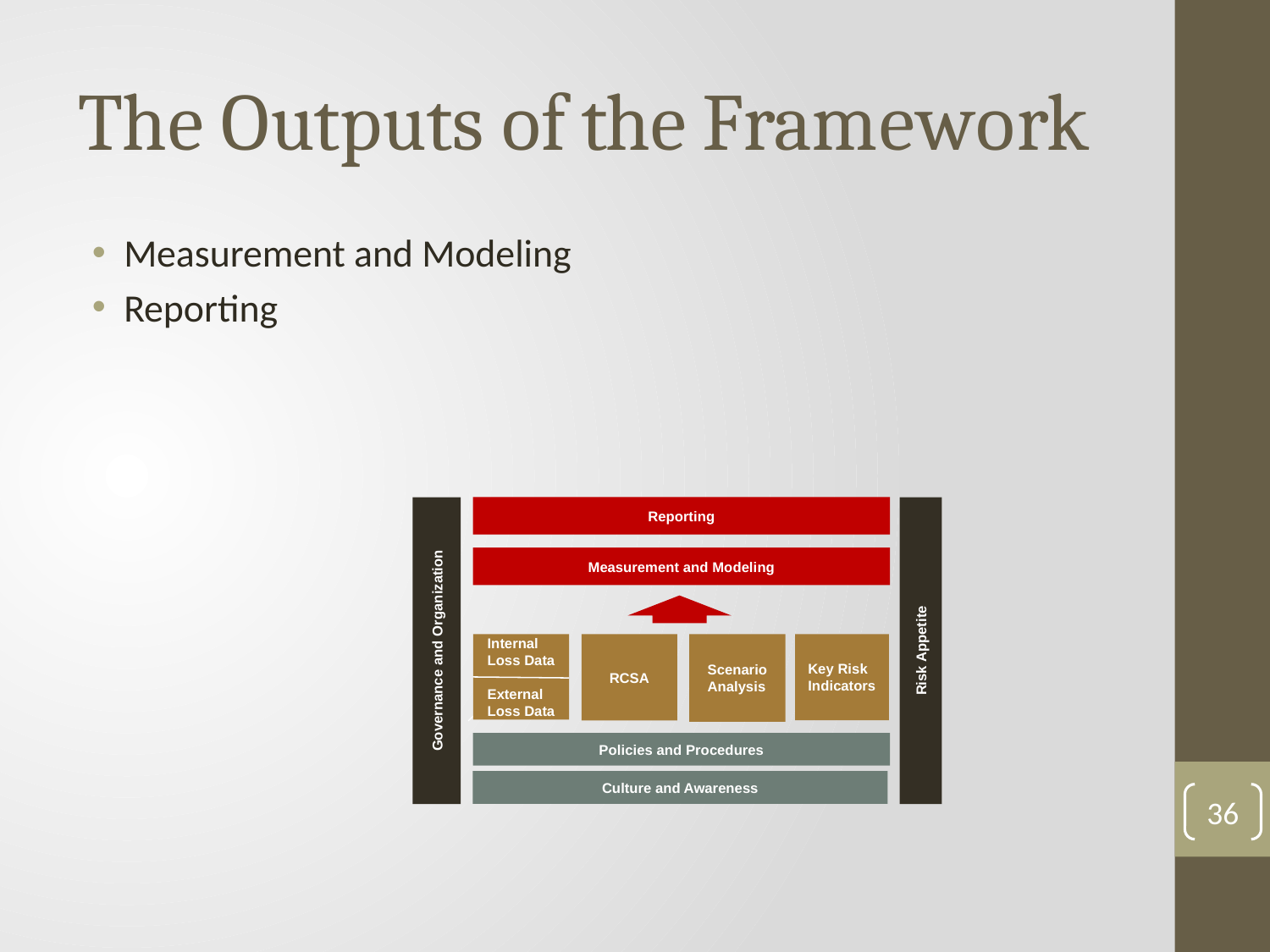

# The Outputs of the Framework
Measurement and Modeling
Reporting
Reporting
Measurement and Modeling

Governance and Organization
Risk Appetite
Internal
Loss Data

External Loss Data

Key Risk Indicators
RCSA
Scenario Analysis

Policies and Procedures
Culture and Awareness
36